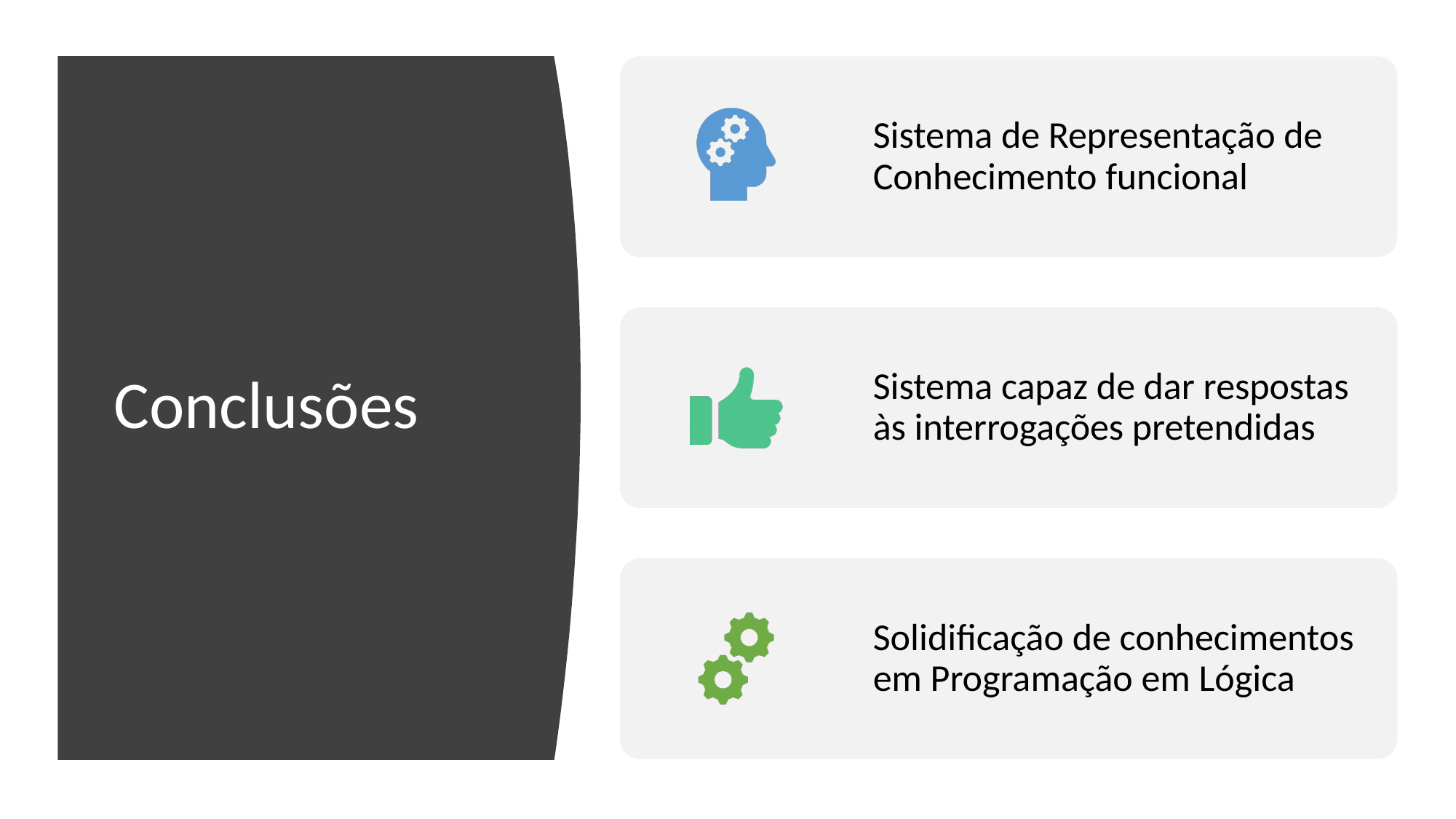

Sistema de Representação de Conhecimento funcional
Sistema capaz de dar respostas às interrogações pretendidas
Solidificação de conhecimentos em Programação em Lógica

# Conclusões